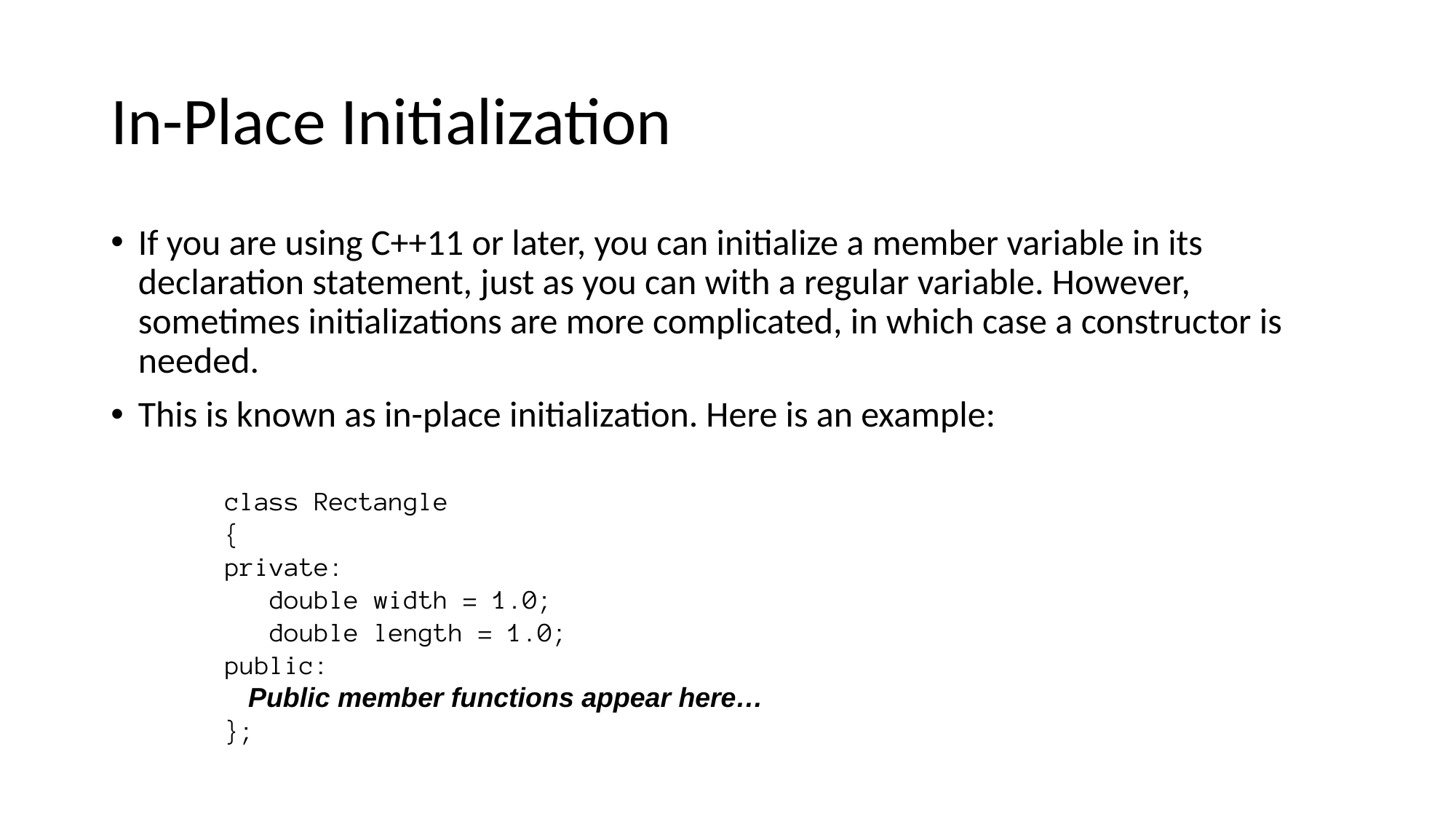

# In-Place Initialization
If you are using C++11 or later, you can initialize a member variable in its declaration statement, just as you can with a regular variable. However, sometimes initializations are more complicated, in which case a constructor is needed.
This is known as in-place initialization. Here is an example:
class Rectangle
{
private:
   double width = 1.0;
   double length = 1.0;
public:
   Public member functions appear here…
};